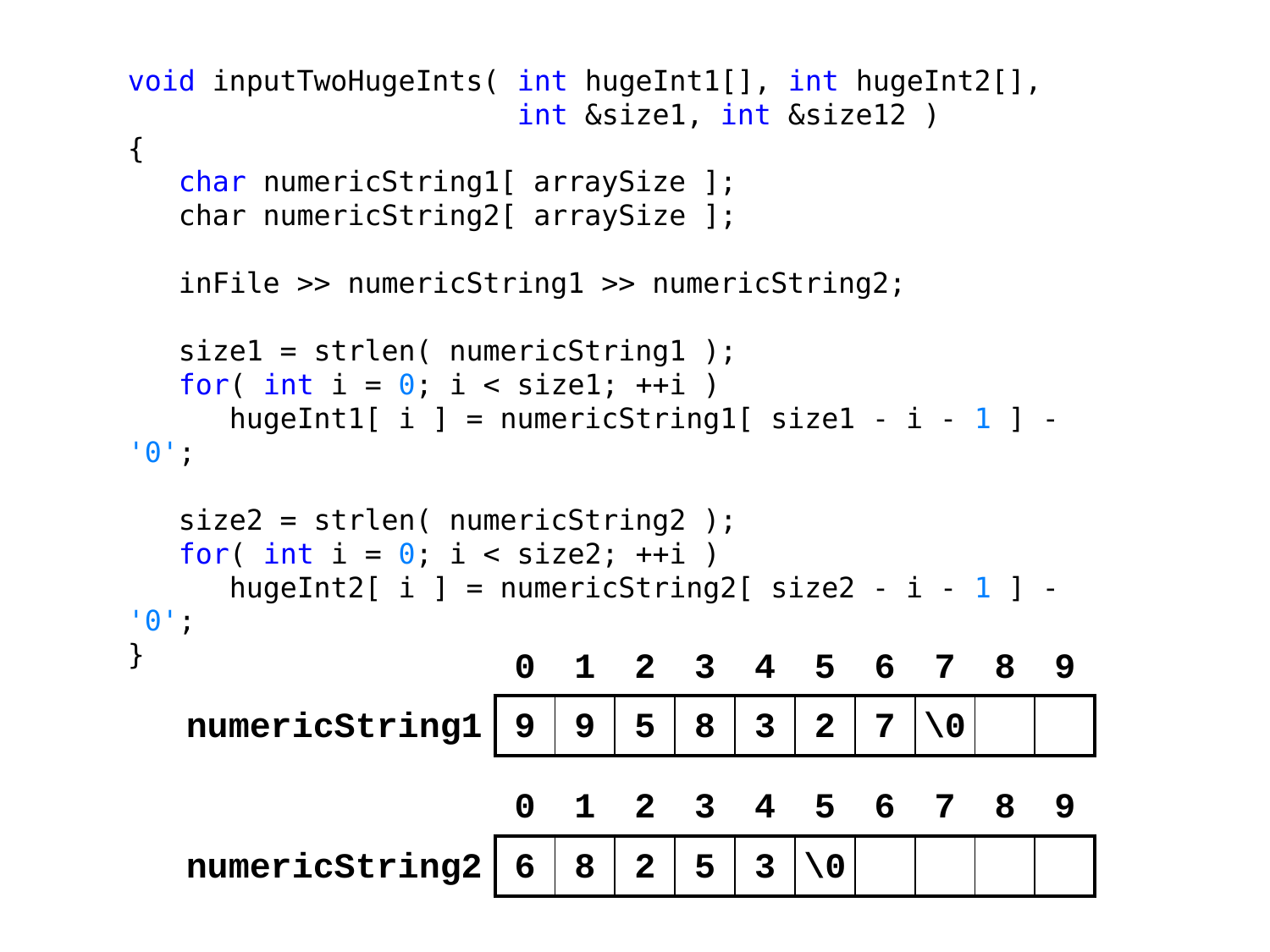

void inputTwoHugeInts( int hugeInt1[], int hugeInt2[],
                       int &size1, int &size12 )
{
   char numericString1[ arraySize ];
   char numericString2[ arraySize ];

   inFile >> numericString1 >> numericString2;

   size1 = strlen( numericString1 );
   for( int i = 0; i < size1; ++i )
      hugeInt1[ i ] = numericString1[ size1 - i - 1 ] - '0';

   size2 = strlen( numericString2 );
   for( int i = 0; i < size2; ++i )
      hugeInt2[ i ] = numericString2[ size2 - i - 1 ] - '0';
}
|  | 0 | 1 | 2 | 3 | 4 | 5 | 6 | 7 | 8 | 9 |
| --- | --- | --- | --- | --- | --- | --- | --- | --- | --- | --- |
| numericString1 | 9 | 9 | 5 | 8 | 3 | 2 | 7 | \0 |  |  |
|  | 0 | 1 | 2 | 3 | 4 | 5 | 6 | 7 | 8 | 9 |
| --- | --- | --- | --- | --- | --- | --- | --- | --- | --- | --- |
| numericString2 | 6 | 8 | 2 | 5 | 3 | \0 |  |  |  |  |